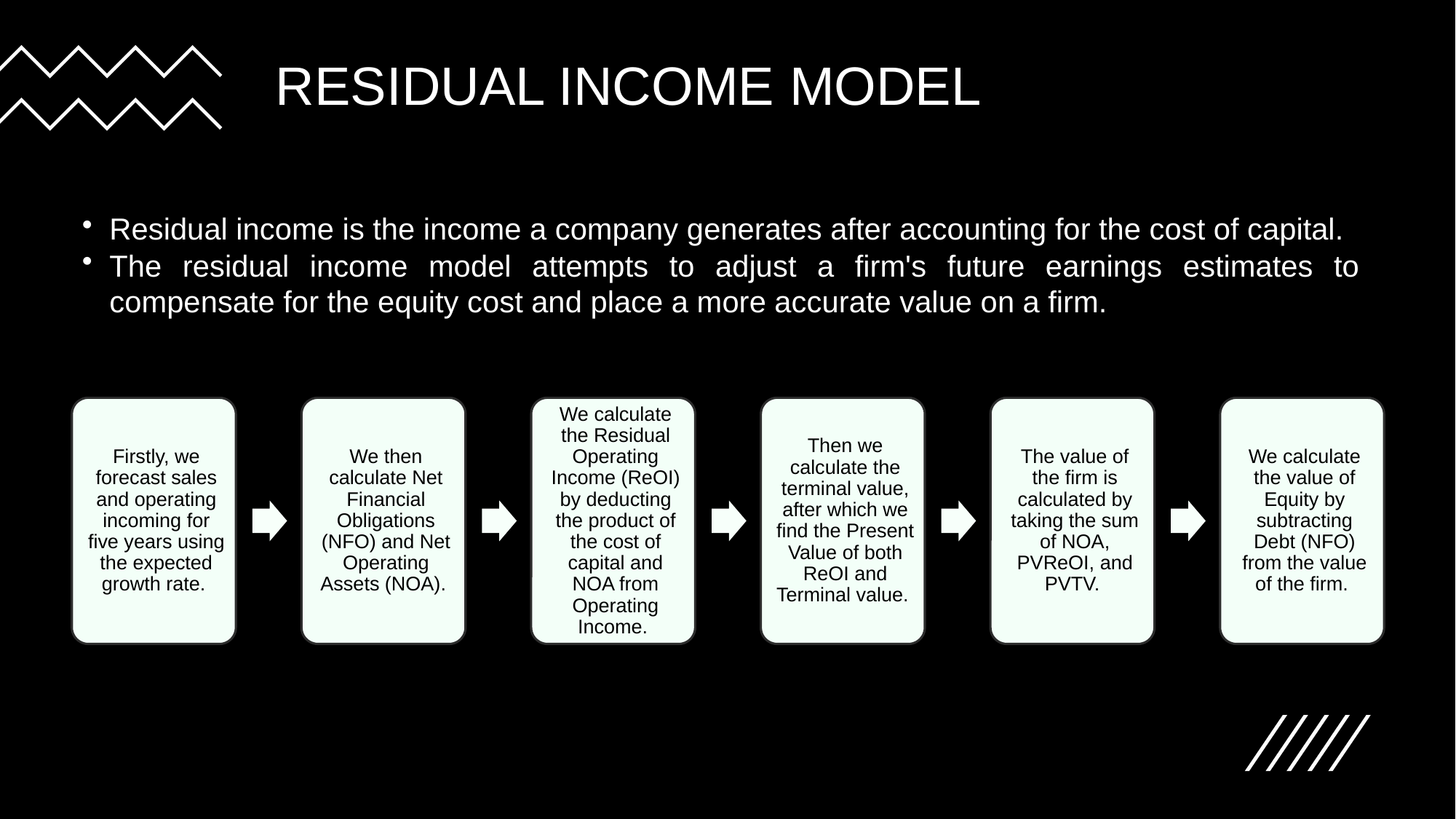

# RESIDUAL INCOME MODEL

Residual income is the income a company generates after accounting for the cost of capital. ​
The residual income model attempts to adjust a firm's future earnings estimates to compensate for the equity cost and place a more accurate value on a firm.
Firstly, we forecast sales and operating incoming for five years using the expected growth rate.

We then calculate Net Financial Obligations (NFO) and Net Operating Assets (NOA).

We calculate the Residual Operating Income (ReOI) by deducting the product of the cost of capital and NOA from Operating Income.

Then we calculate the terminal value, after which we find the Present Value of both ReOI and Terminal value.

The value of the firm is calculated by taking the sum of NOA, PVReOI, and PVTV.

We calculate the value of Equity by subtracting Debt (NFO) from the value of the firm.